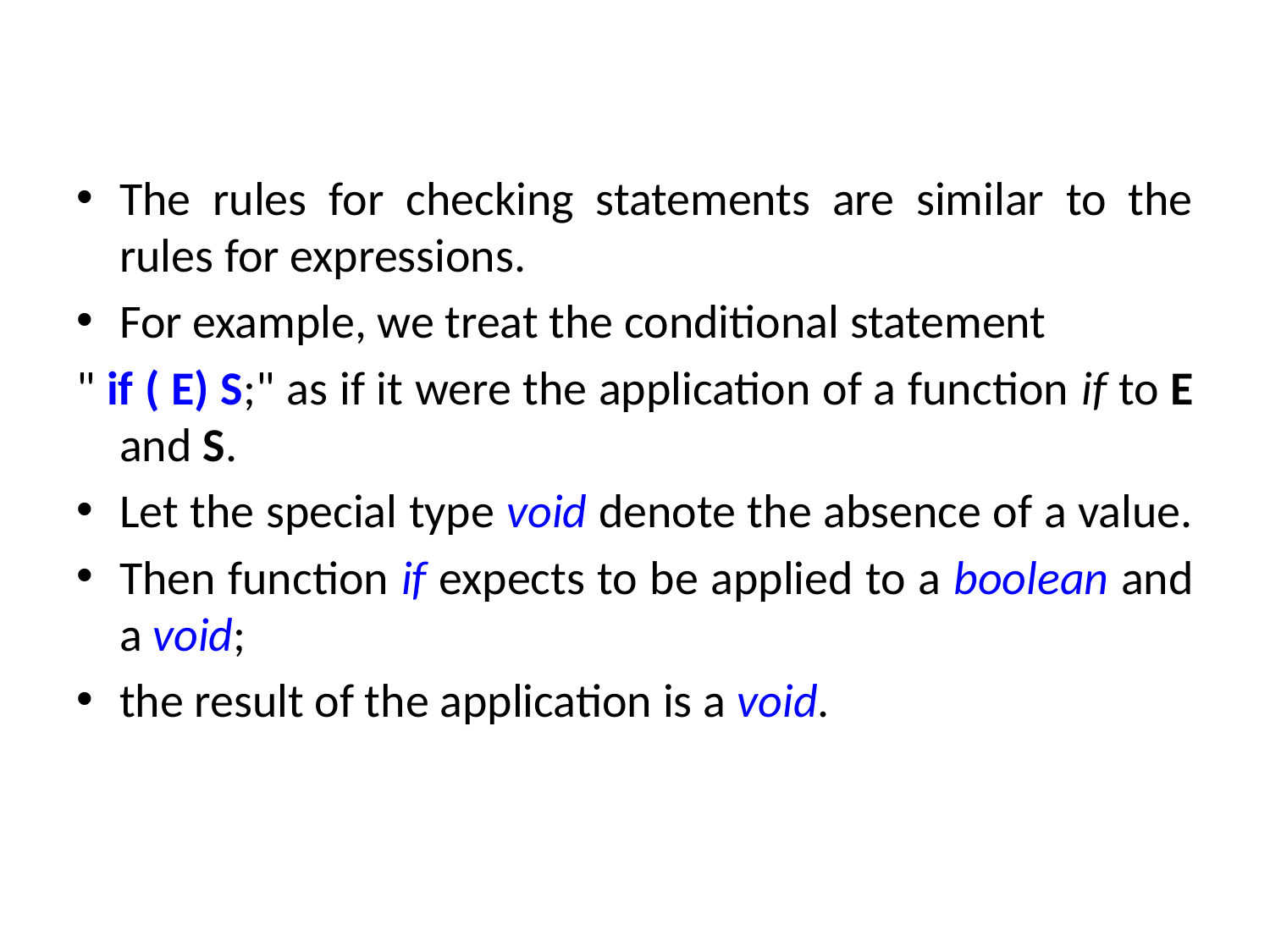

The rules for checking statements are similar to the rules for expressions.
For example, we treat the conditional statement
" if ( E) S;" as if it were the application of a function if to E and S.
Let the special type void denote the absence of a value.
Then function if expects to be applied to a boolean and a void;
the result of the application is a void.